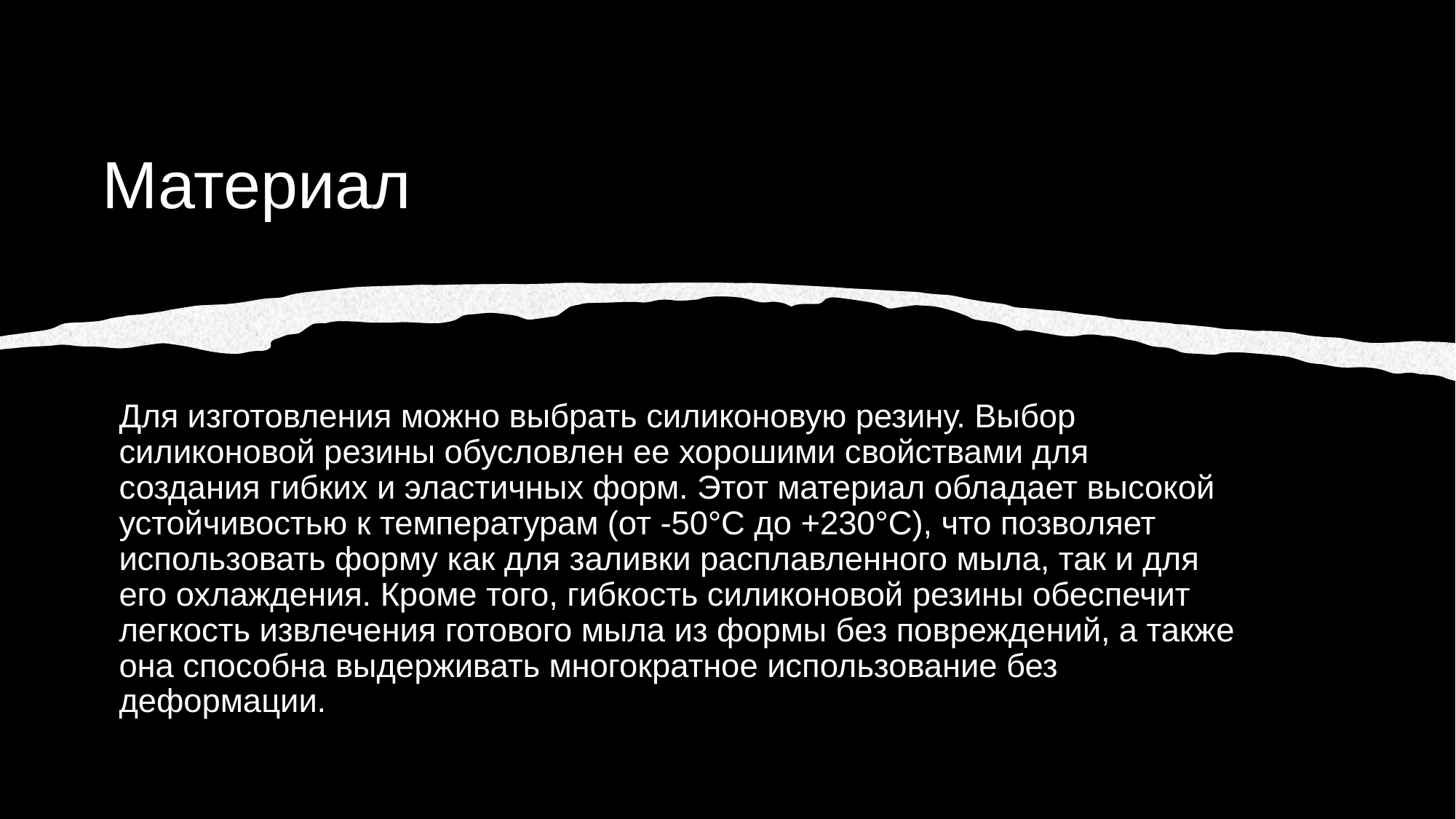

# Материал

Для изготовления можно выбрать силиконовую резину. Выбор силиконовой резины обусловлен ее хорошими свойствами для создания гибких и эластичных форм. Этот материал обладает высокой устойчивостью к температурам (от -50°C до +230°C), что позволяет использовать форму как для заливки расплавленного мыла, так и для его охлаждения. Кроме того, гибкость силиконовой резины обеспечит легкость извлечения готового мыла из формы без повреждений, а также она способна выдерживать многократное использование без деформации.